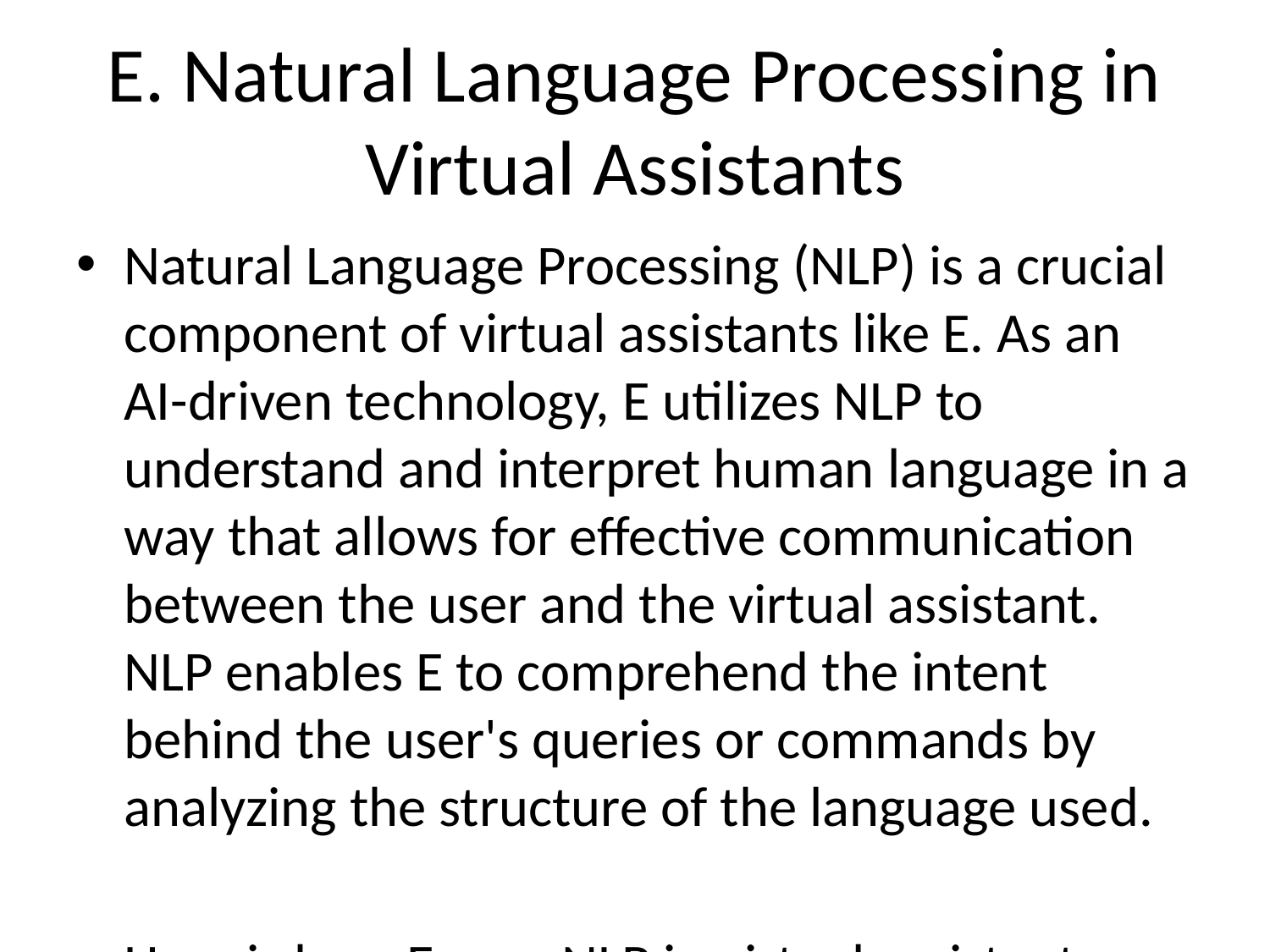

# E. Natural Language Processing in Virtual Assistants
Natural Language Processing (NLP) is a crucial component of virtual assistants like E. As an AI-driven technology, E utilizes NLP to understand and interpret human language in a way that allows for effective communication between the user and the virtual assistant. NLP enables E to comprehend the intent behind the user's queries or commands by analyzing the structure of the language used.

Here is how E uses NLP in virtual assistants:

1. **Speech Recognition:** E employs NLP to convert spoken language into text. This process involves breaking down the speech into phonetic sounds and then translating those sounds into words and phrases that the virtual assistant can understand.

2. **Intent Recognition:** NLP helps E recognize the intent behind the user's input. By analyzing the structure and context of the conversation, E can identify what the user is trying to achieve or inquire about, allowing for more relevant and accurate responses.

3. **Entity Recognition:** E uses NLP to identify and extract specific entities or pieces of information from the user's input. For example, if a user asks E for the weather in a particular city, NLP helps E identify the city as the entity and retrieve the relevant information accordingly.

4. **Context Awareness:** NLP enables E to maintain context throughout a conversation with the user. This means that E can understand references made earlier in the dialogue and use that information to provide more coherent and personalized responses.

5. **Language Understanding:** NLP algorithms in E are continuously learning and improving their understanding of human language patterns. This allows E to adapt to different accents, dialects, or colloquialisms, making interactions with the virtual assistant more natural and intuitive.

By leveraging NLP in virtual assistants like E, users can communicate with the technology more efficiently and seamlessly. The ability to understand natural language input not only enhances the user experience but also increases the capabilities and usability of virtual assistants in various applications, such as customer service, information retrieval, and task automation.